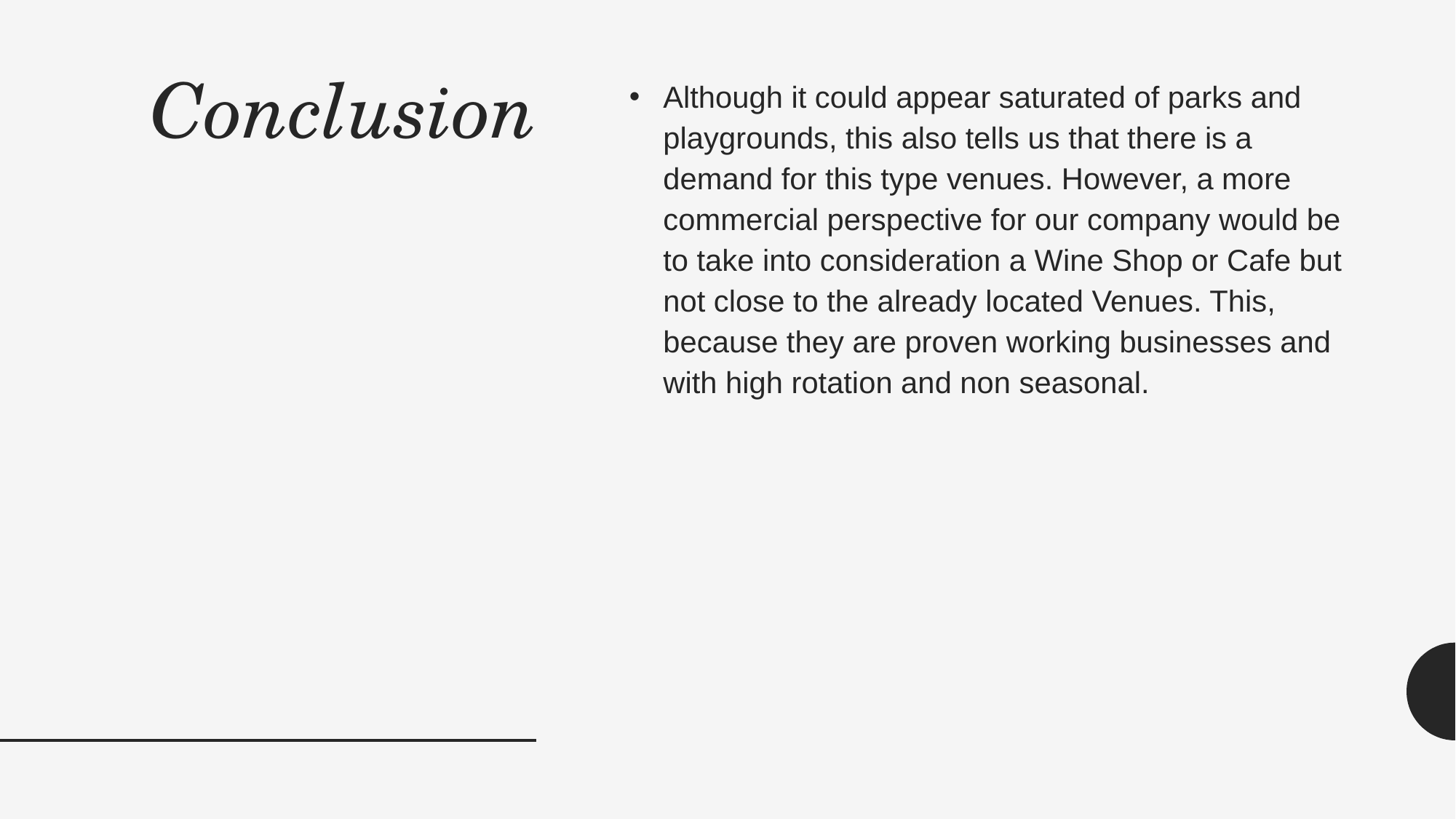

# Conclusion
Although it could appear saturated of parks and playgrounds, this also tells us that there is a demand for this type venues. However, a more commercial perspective for our company would be to take into consideration a Wine Shop or Cafe but not close to the already located Venues. This, because they are proven working businesses and with high rotation and non seasonal.